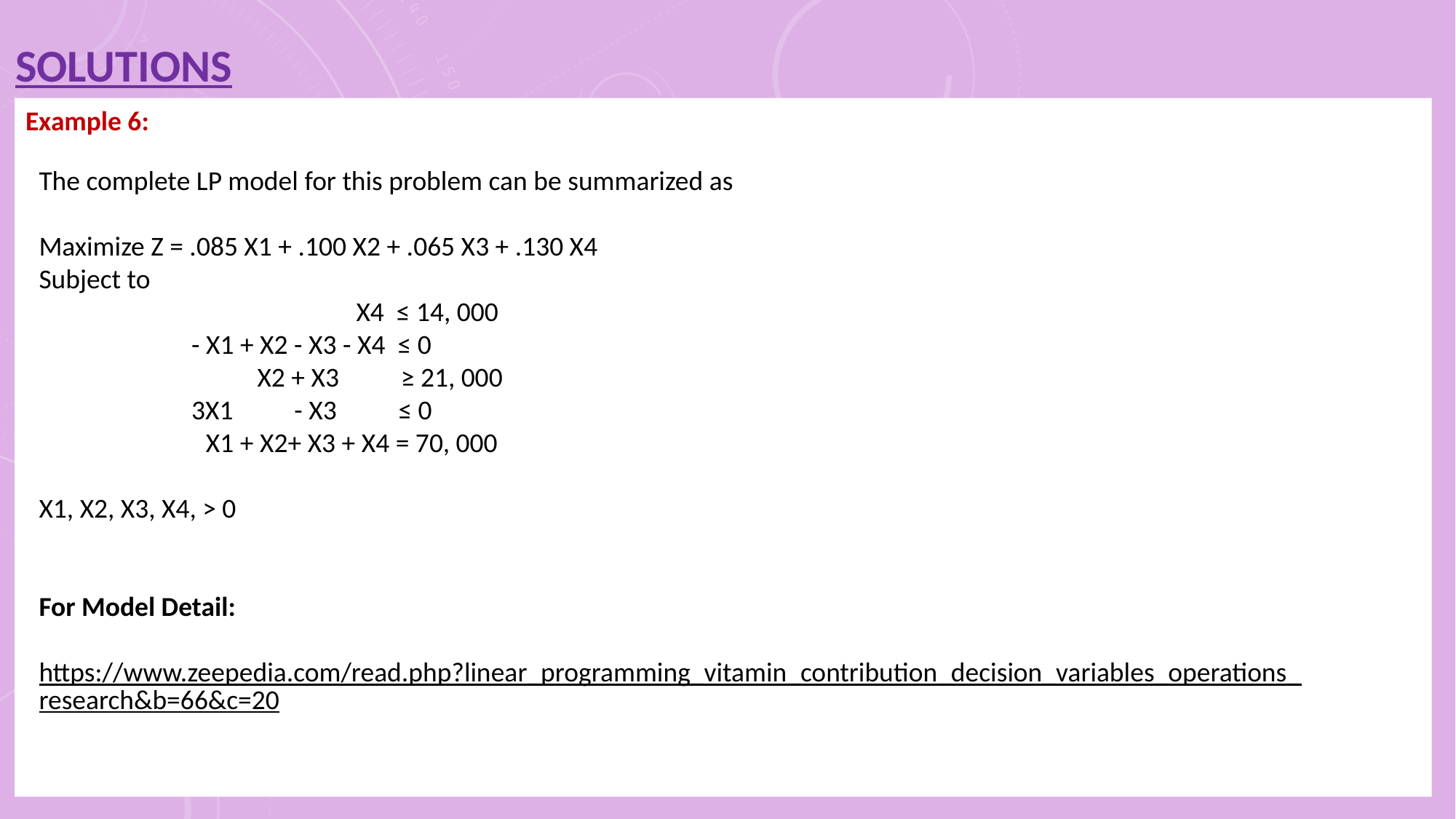

SOLUTIONS
Example 6:

The complete LP model for this problem can be summarized as

Maximize Z = .085 X1 + .100 X2 + .065 X3 + .130 X4
Subject to
		                X4  ≤ 14, 000
	       - X1 + X2 - X3 - X4  ≤ 0
		X2 + X3          ≥ 21, 000
	       3X1 	      - X3          ≤ 0
                           X1 + X2+ X3 + X4 = 70, 000

X1, X2, X3, X4, > 0

For Model Detail:

https://www.zeepedia.com/read.php?linear_programming_vitamin_contribution_decision_variables_operations_research&b=66&c=20